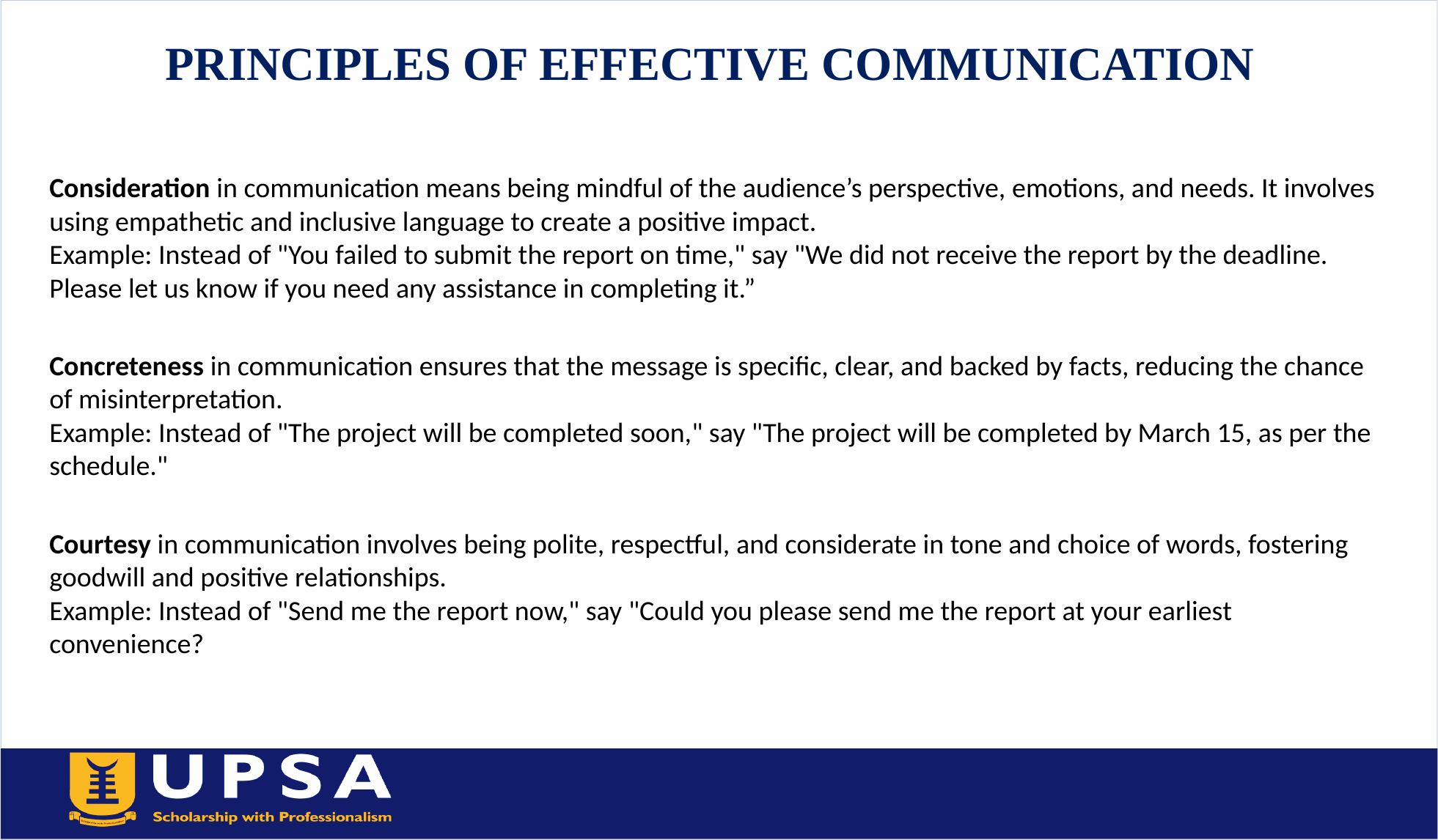

# PRINCIPLES OF EFFECTIVE COMMUNICATION

Consideration in communication means being mindful of the audience’s perspective, emotions, and needs. It involves using empathetic and inclusive language to create a positive impact.
Example: Instead of "You failed to submit the report on time," say "We did not receive the report by the deadline. Please let us know if you need any assistance in completing it.”

Concreteness in communication ensures that the message is specific, clear, and backed by facts, reducing the chance of misinterpretation.
Example: Instead of "The project will be completed soon," say "The project will be completed by March 15, as per the schedule."

Courtesy in communication involves being polite, respectful, and considerate in tone and choice of words, fostering goodwill and positive relationships.
Example: Instead of "Send me the report now," say "Could you please send me the report at your earliest convenience?